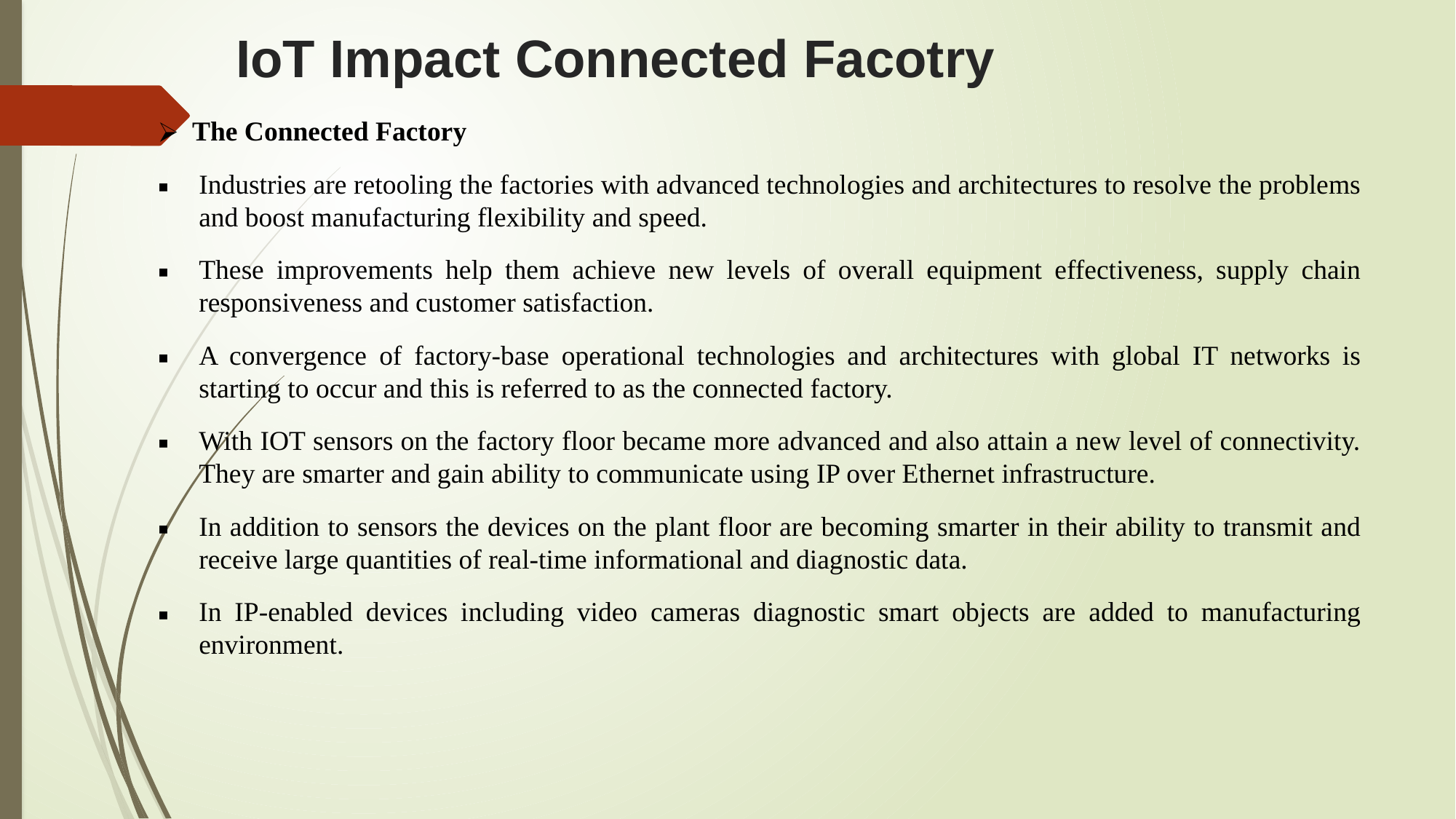

# IoT Impact Connected Facotry
The Connected Factory
Industries are retooling the factories with advanced technologies and architectures to resolve the problems and boost manufacturing flexibility and speed.
These improvements help them achieve new levels of overall equipment effectiveness, supply chain responsiveness and customer satisfaction.
A convergence of factory-base operational technologies and architectures with global IT networks is starting to occur and this is referred to as the connected factory.
With IOT sensors on the factory floor became more advanced and also attain a new level of connectivity. They are smarter and gain ability to communicate using IP over Ethernet infrastructure.
In addition to sensors the devices on the plant floor are becoming smarter in their ability to transmit and receive large quantities of real-time informational and diagnostic data.
In IP-enabled devices including video cameras diagnostic smart objects are added to manufacturing environment.